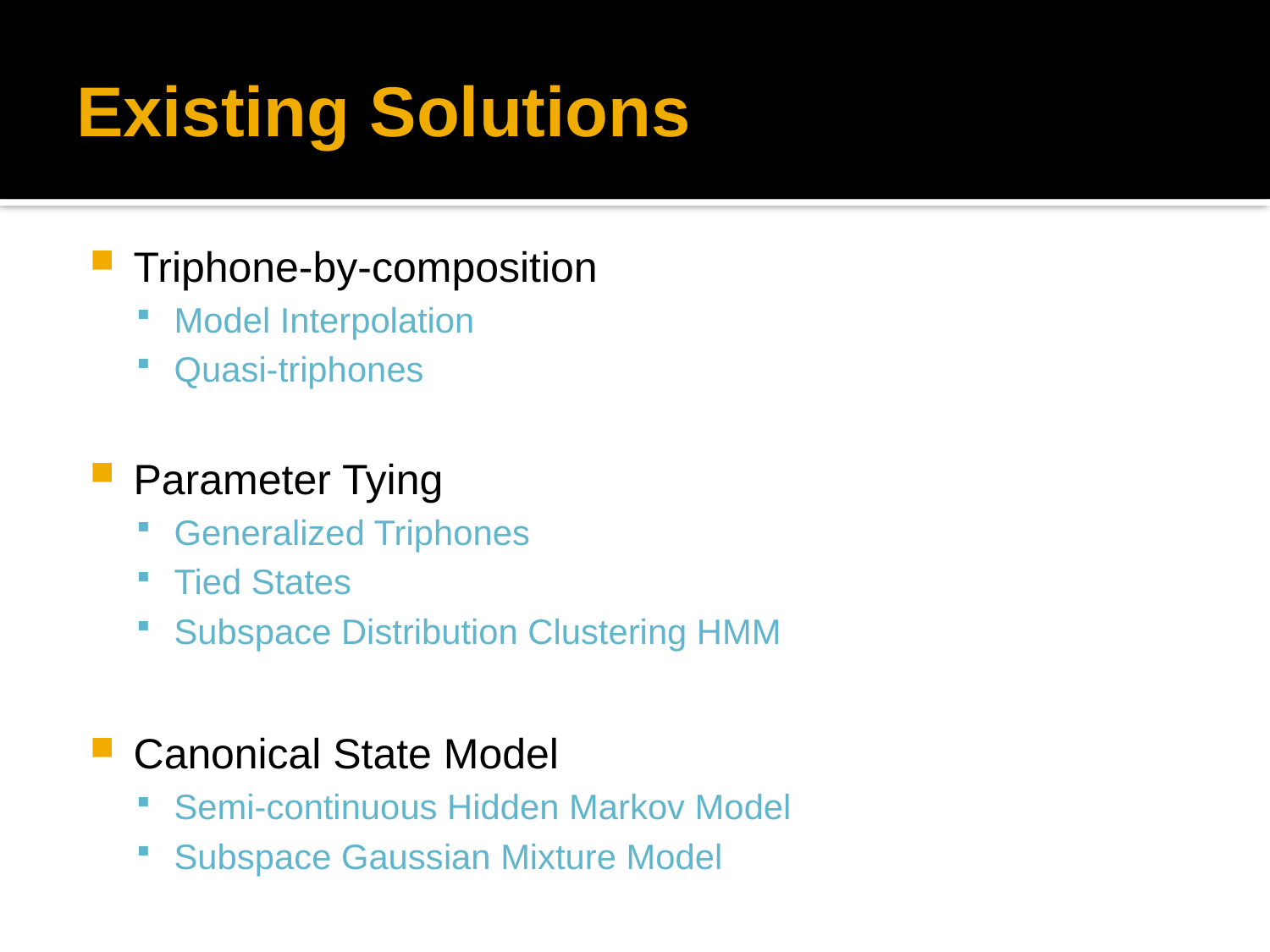

# Existing Solutions
Triphone-by-composition
Model Interpolation
Quasi-triphones

Parameter Tying
Generalized Triphones
Tied States
Subspace Distribution Clustering HMM

Canonical State Model
Semi-continuous Hidden Markov Model
Subspace Gaussian Mixture Model